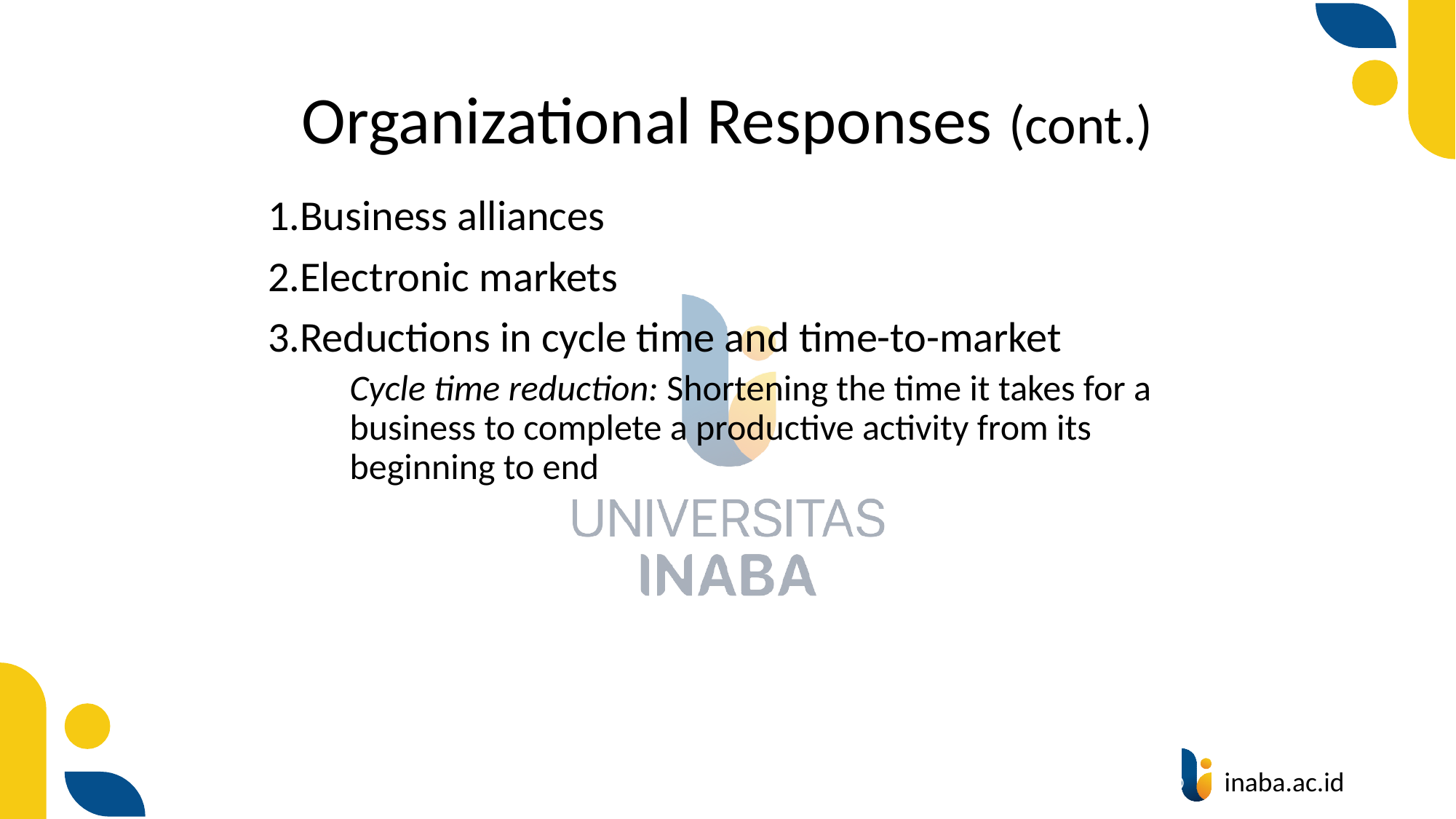

# Organizational Responses (cont.)
Business alliances
Electronic markets
Reductions in cycle time and time-to-market
	Cycle time reduction: Shortening the time it takes for a business to complete a productive activity from its beginning to end
32
© Prentice Hall 2020